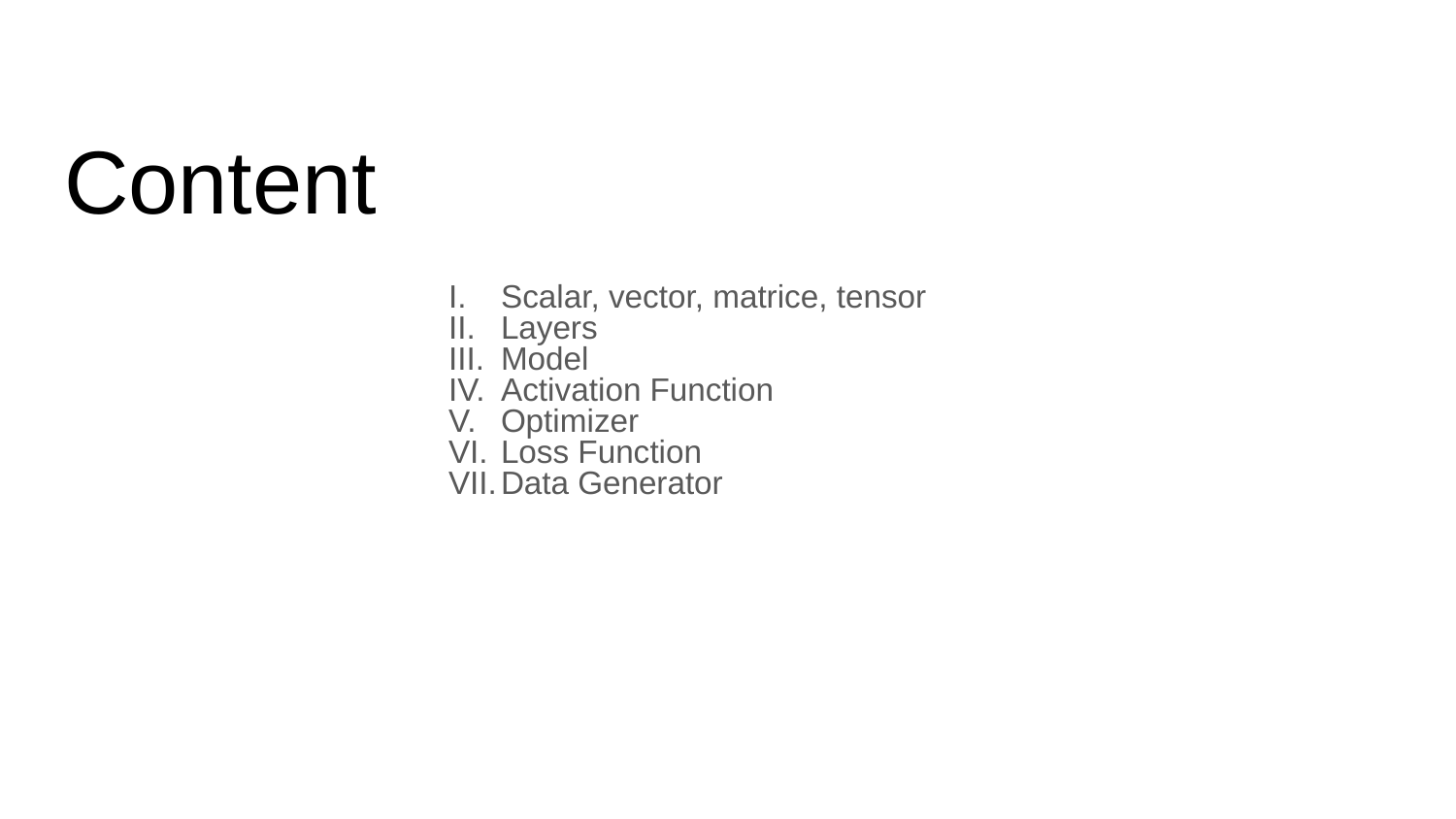

# Content
Scalar, vector, matrice, tensor
Layers
Model
Activation Function
Optimizer
Loss Function
Data Generator